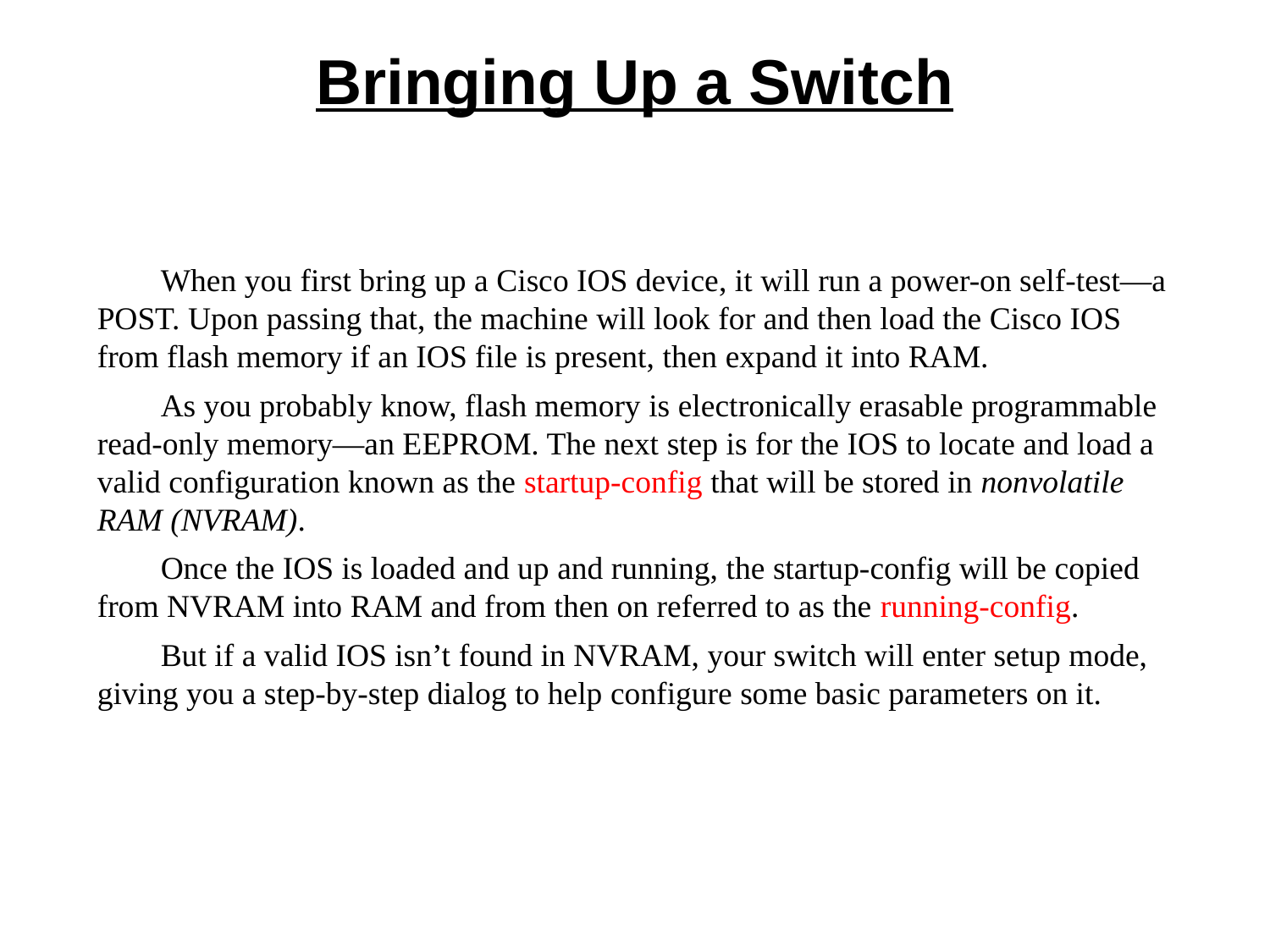

# Bringing Up a Switch
When you first bring up a Cisco IOS device, it will run a power-on self-test—a POST. Upon passing that, the machine will look for and then load the Cisco IOS from flash memory if an IOS file is present, then expand it into RAM.
As you probably know, flash memory is electronically erasable programmable read-only memory—an EEPROM. The next step is for the IOS to locate and load a valid configuration known as the startup-config that will be stored in nonvolatile RAM (NVRAM).
Once the IOS is loaded and up and running, the startup-config will be copied from NVRAM into RAM and from then on referred to as the running-config.
But if a valid IOS isn’t found in NVRAM, your switch will enter setup mode, giving you a step-by-step dialog to help configure some basic parameters on it.